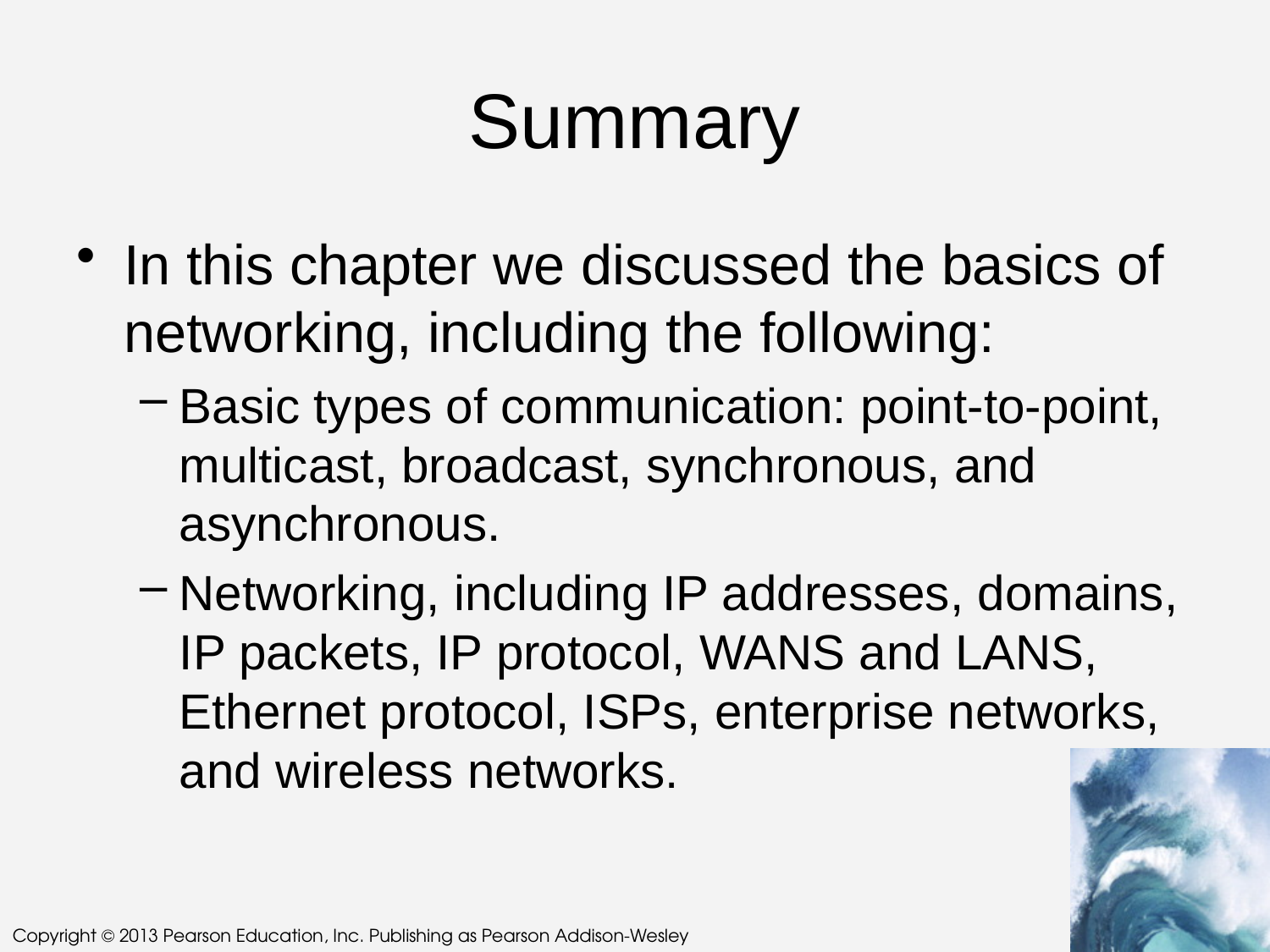

# Summary
In this chapter we discussed the basics of networking, including the following:
Basic types of communication: point-to-point, multicast, broadcast, synchronous, and asynchronous.
Networking, including IP addresses, domains, IP packets, IP protocol, WANS and LANS, Ethernet protocol, ISPs, enterprise networks, and wireless networks.